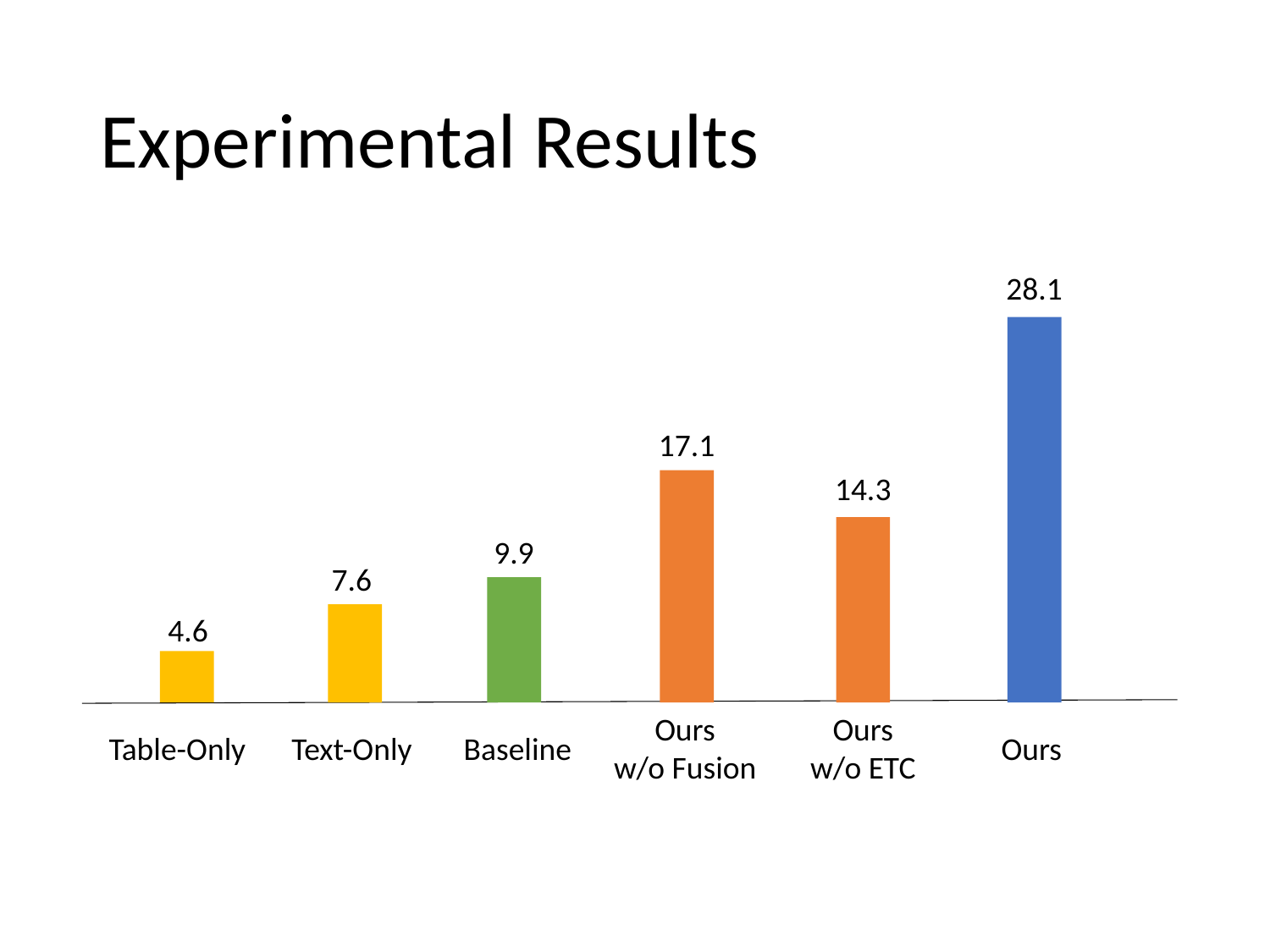

# Experimental Results
28.1

17.1
14.3

9.9
7.6

4.6

Ours
w/o Fusion
Ours
w/o ETC
Table-Only
Text-Only
Baseline
Ours